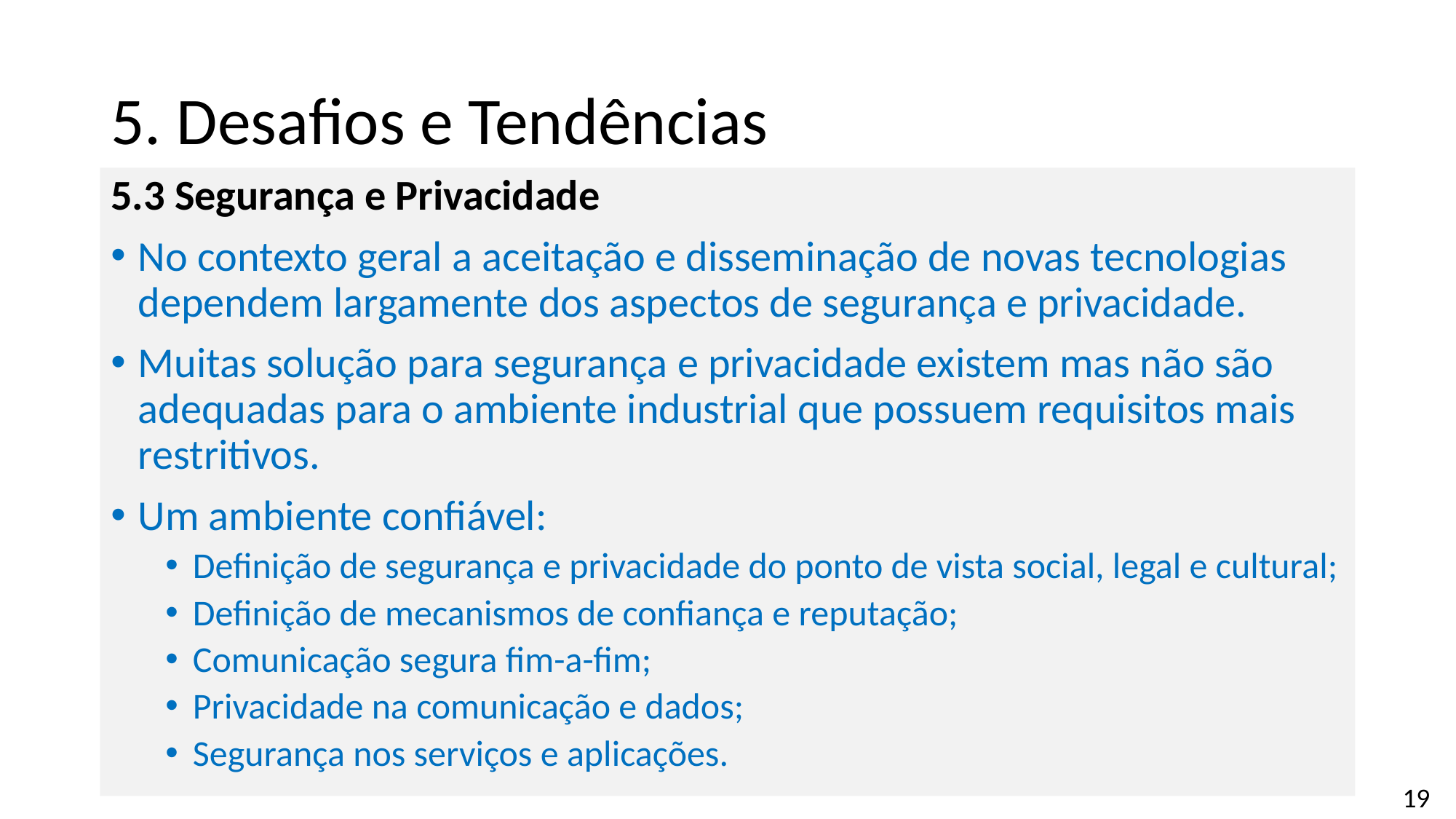

# 5. Desafios e Tendências
5.3 Segurança e Privacidade
No contexto geral a aceitação e disseminação de novas tecnologias dependem largamente dos aspectos de segurança e privacidade.
Muitas solução para segurança e privacidade existem mas não são adequadas para o ambiente industrial que possuem requisitos mais restritivos.
Um ambiente confiável:
Definição de segurança e privacidade do ponto de vista social, legal e cultural;
Definição de mecanismos de confiança e reputação;
Comunicação segura fim-a-fim;
Privacidade na comunicação e dados;
Segurança nos serviços e aplicações.